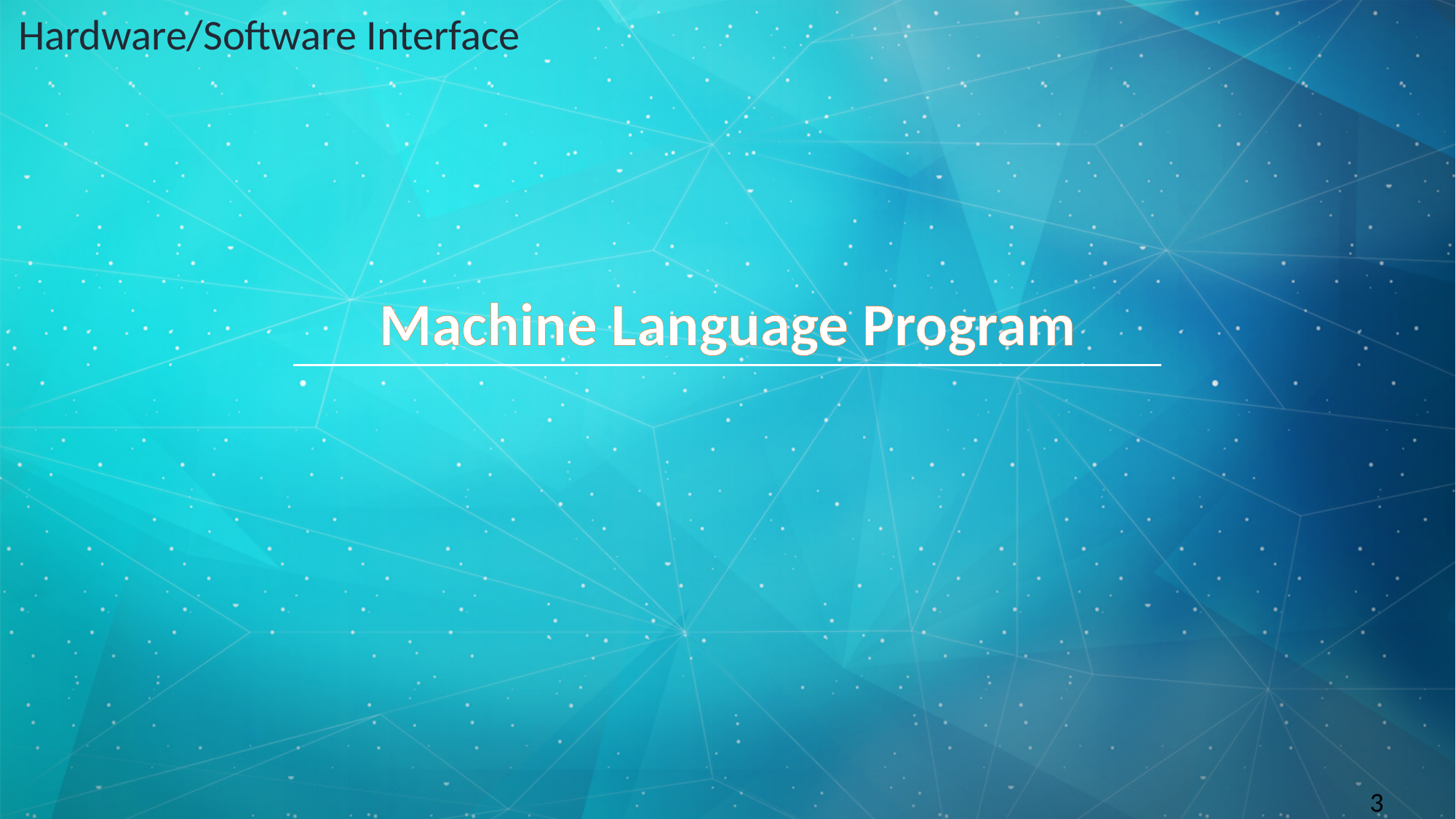

Hardware/Software Interface
# Machine Language Program
3